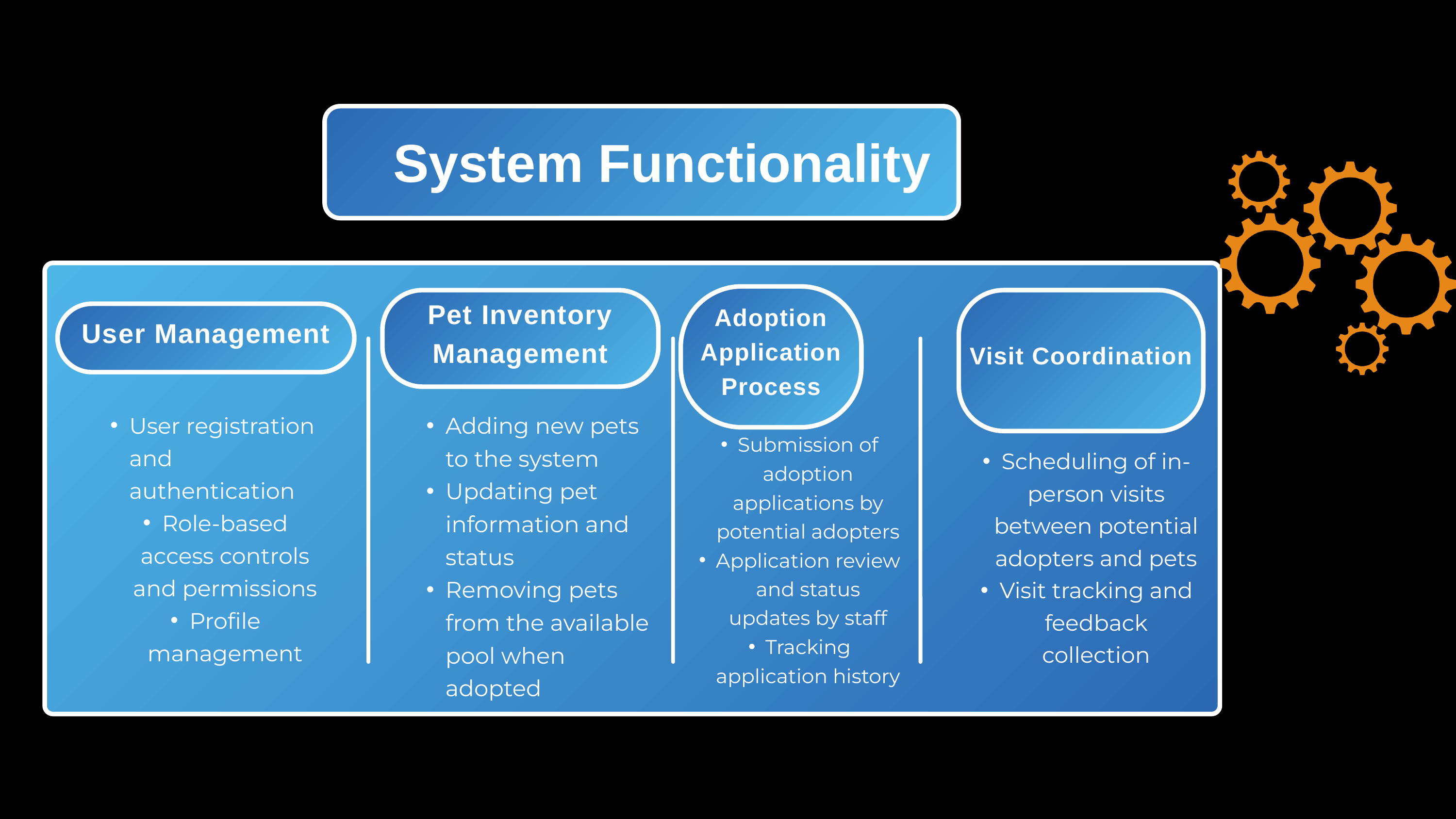

System Functionality

Adoption Application Process

Pet Inventory Management

Visit Coordination

User Management

User registration and authentication
Role-based access controls and permissions
Profile management

Adding new pets to the system
Updating pet information and status
Removing pets from the available pool when adopted
Submission of adoption applications by potential adopters
Application review and status updates by staff
Tracking application history

Scheduling of in-person visits between potential adopters and pets
Visit tracking and feedback collection